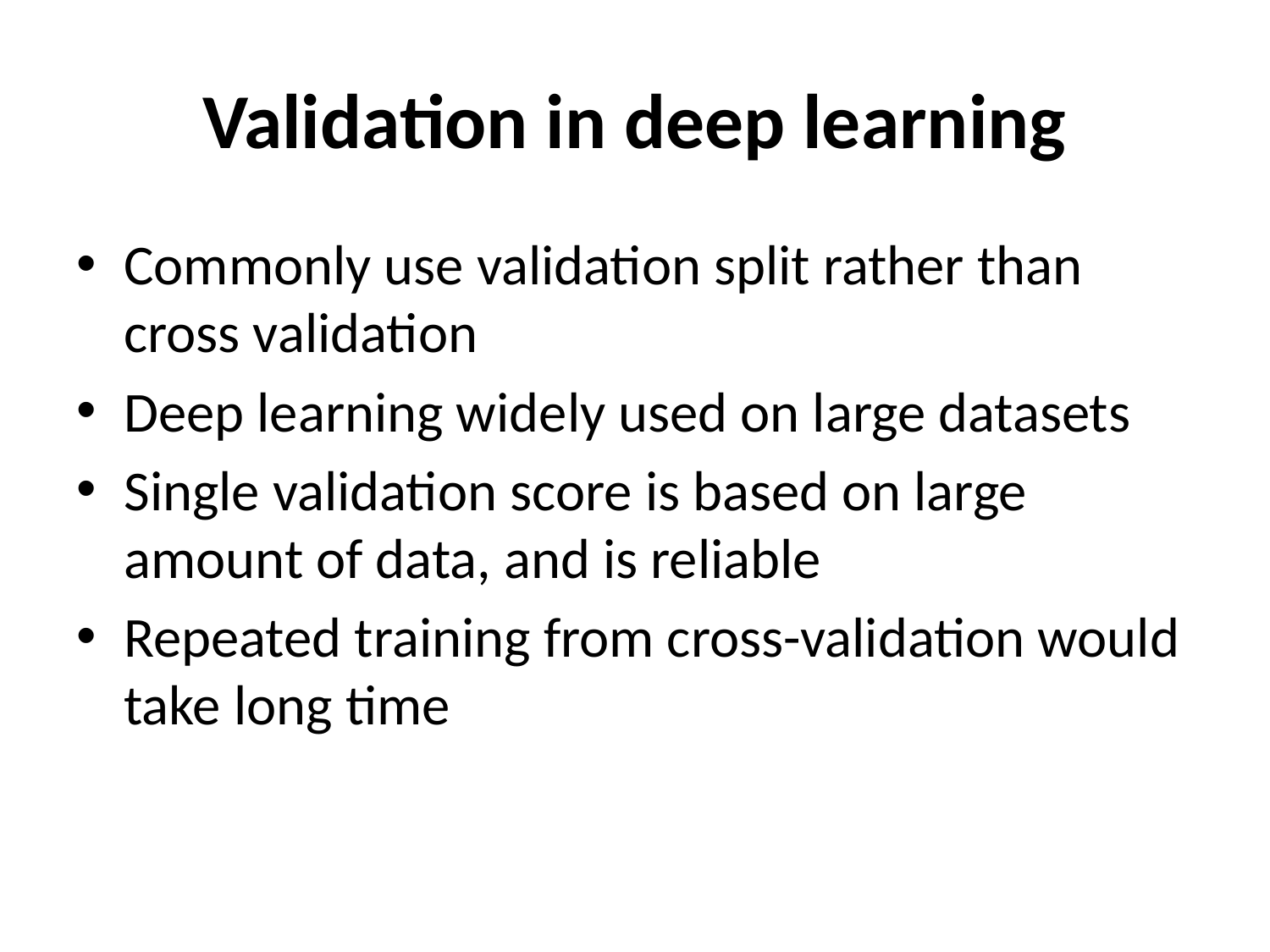

# Validation in deep learning
Commonly use validation split rather than cross validation
Deep learning widely used on large datasets
Single validation score is based on large amount of data, and is reliable
Repeated training from cross-validation would take long time